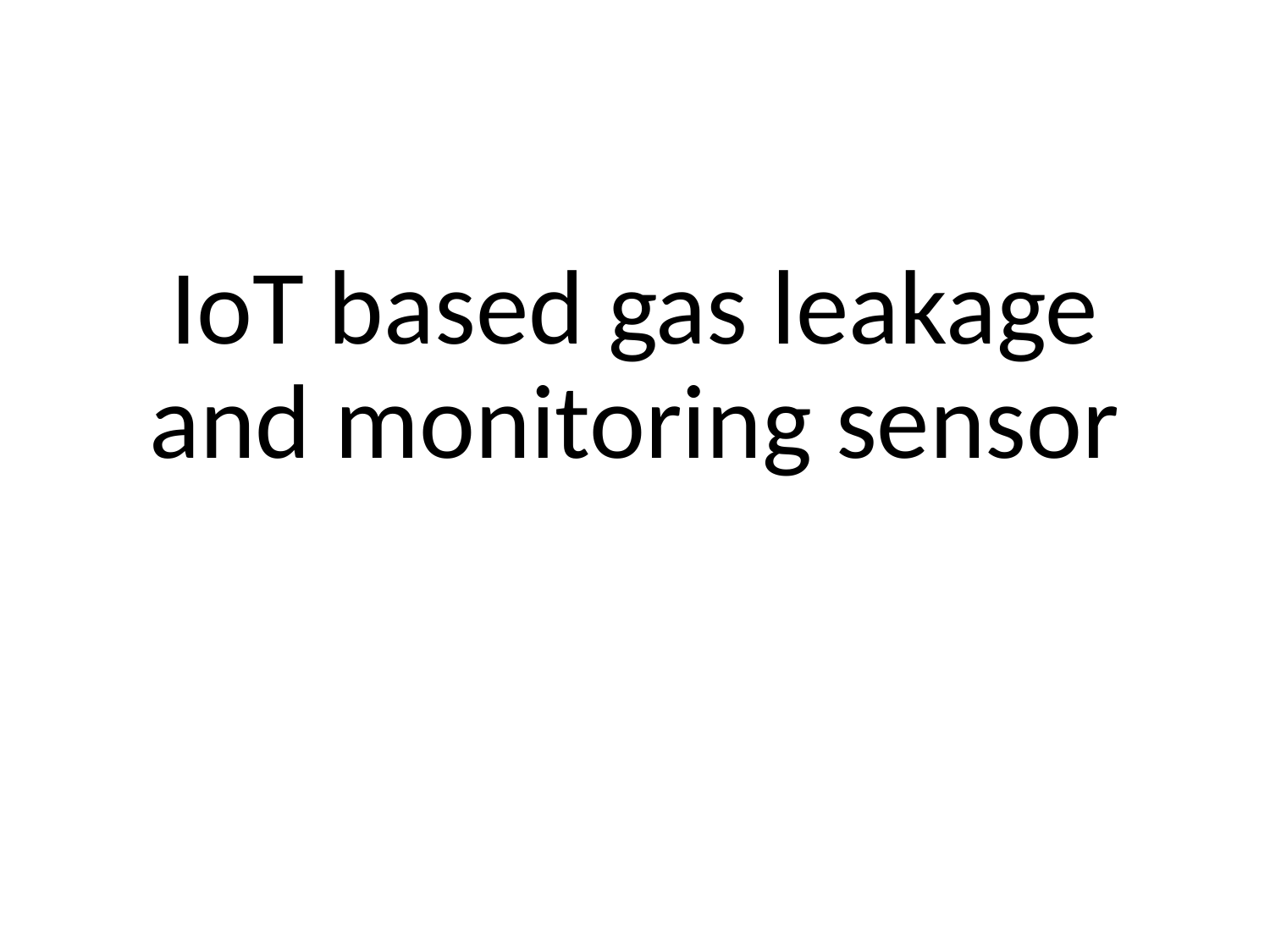

# IoT based gas leakage and monitoring sensor